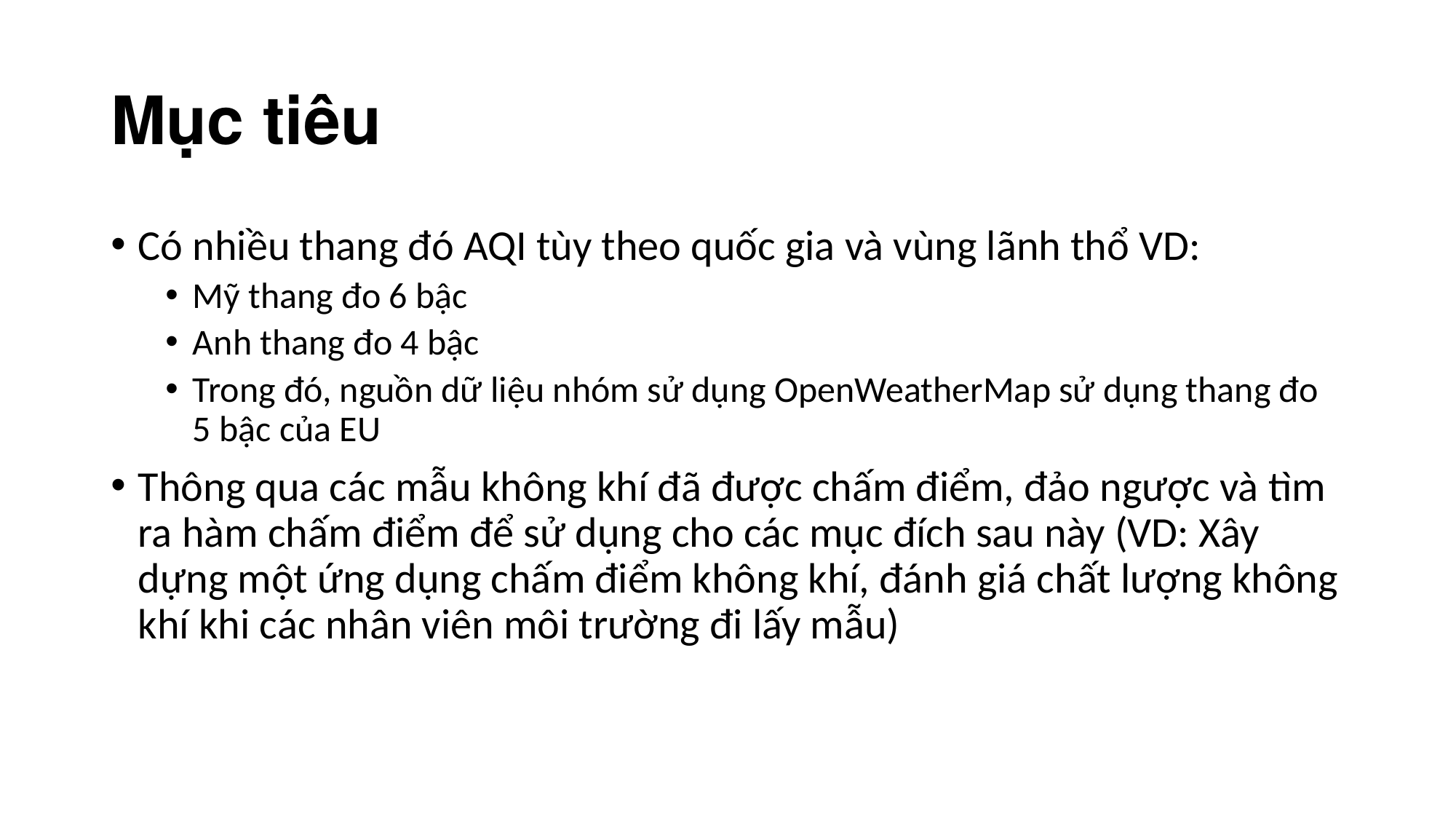

# Mục tiêu
Có nhiều thang đó AQI tùy theo quốc gia và vùng lãnh thổ VD:
Mỹ thang đo 6 bậc
Anh thang đo 4 bậc
Trong đó, nguồn dữ liệu nhóm sử dụng OpenWeatherMap sử dụng thang đo 5 bậc của EU
Thông qua các mẫu không khí đã được chấm điểm, đảo ngược và tìm ra hàm chấm điểm để sử dụng cho các mục đích sau này (VD: Xây dựng một ứng dụng chấm điểm không khí, đánh giá chất lượng không khí khi các nhân viên môi trường đi lấy mẫu)